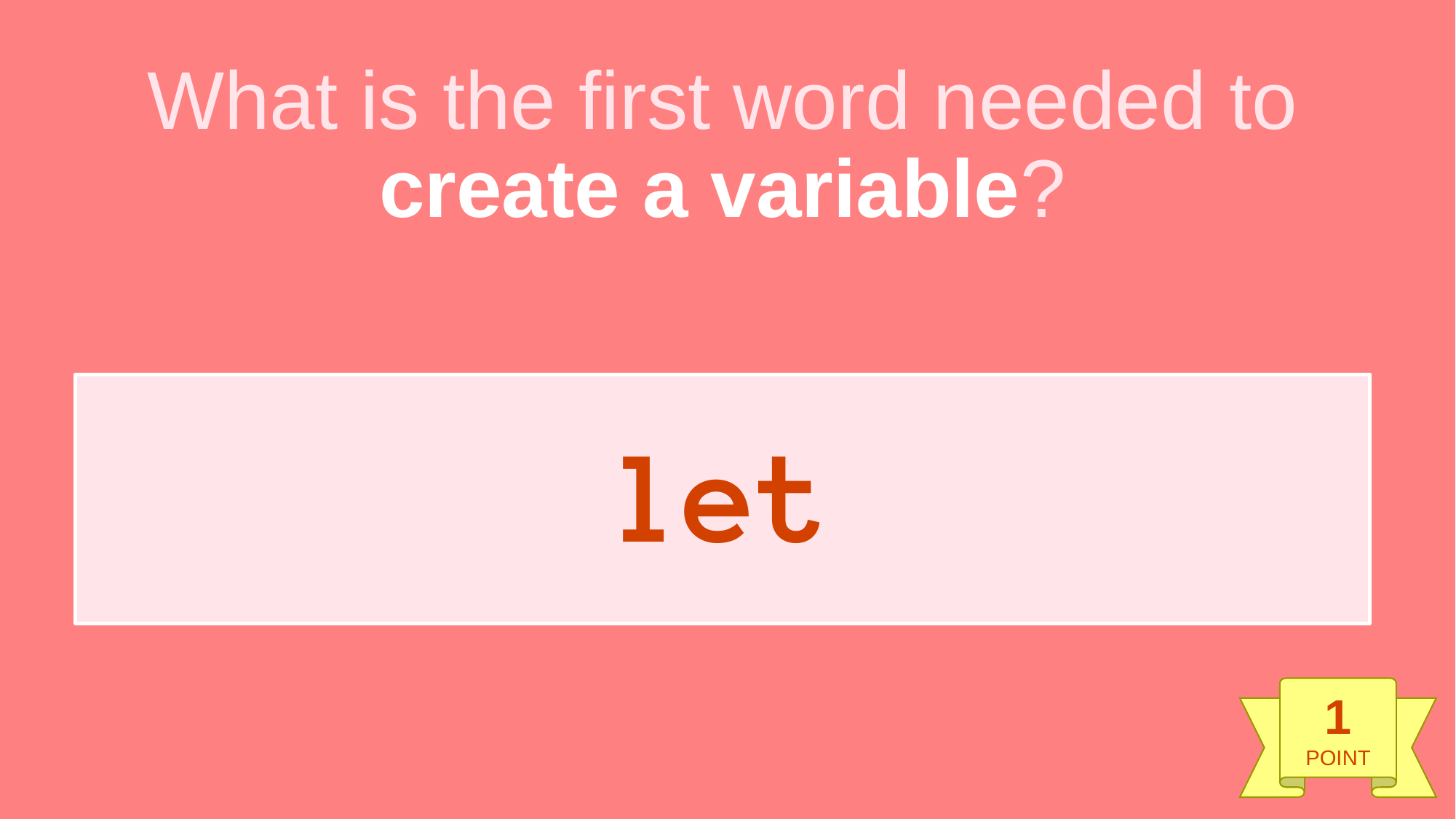

# What is the first word needed to create a variable?
let
1
POINT